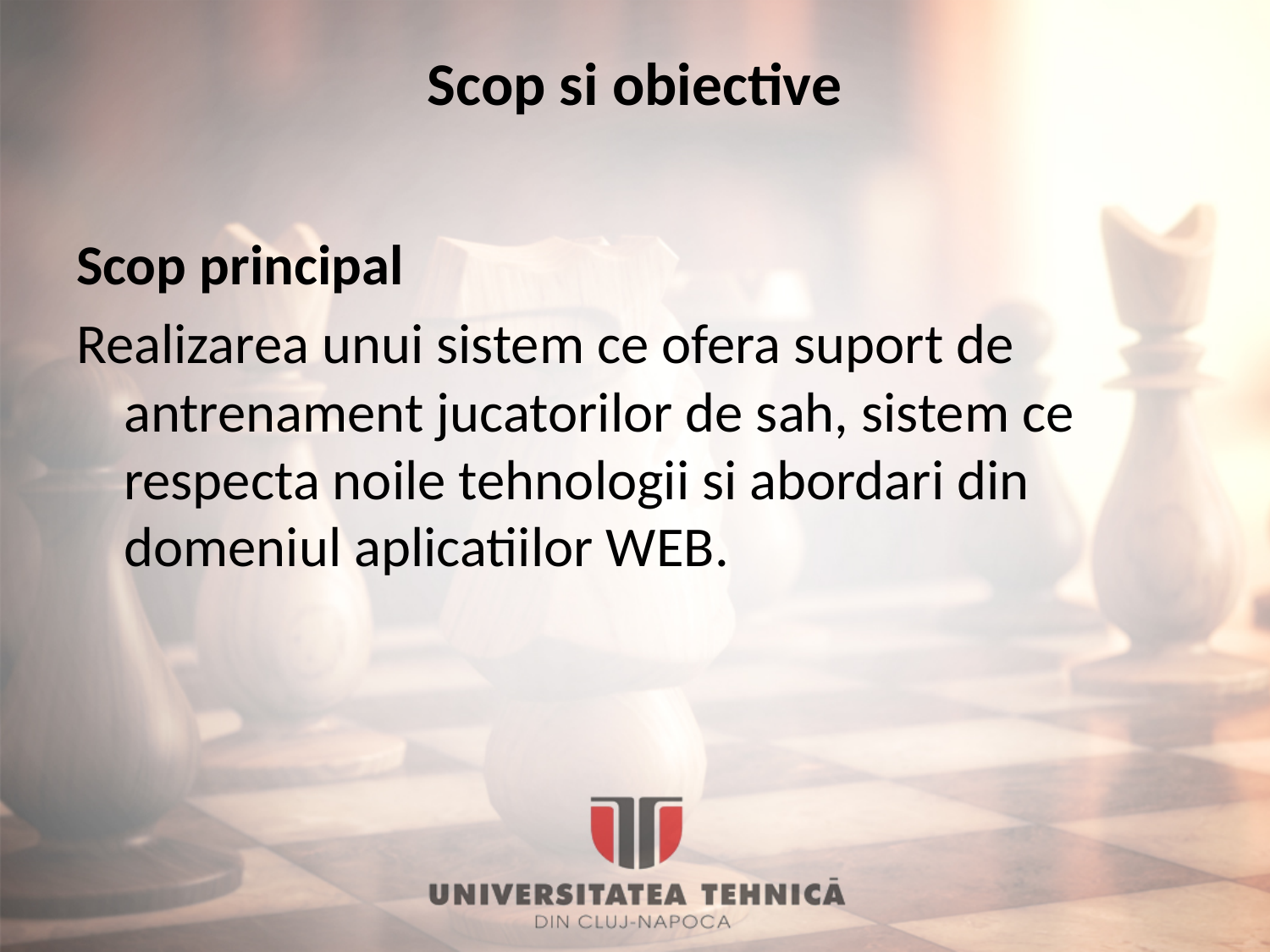

# Scop si obiective
Scop principal
Realizarea unui sistem ce ofera suport de antrenament jucatorilor de sah, sistem ce respecta noile tehnologii si abordari din domeniul aplicatiilor WEB.